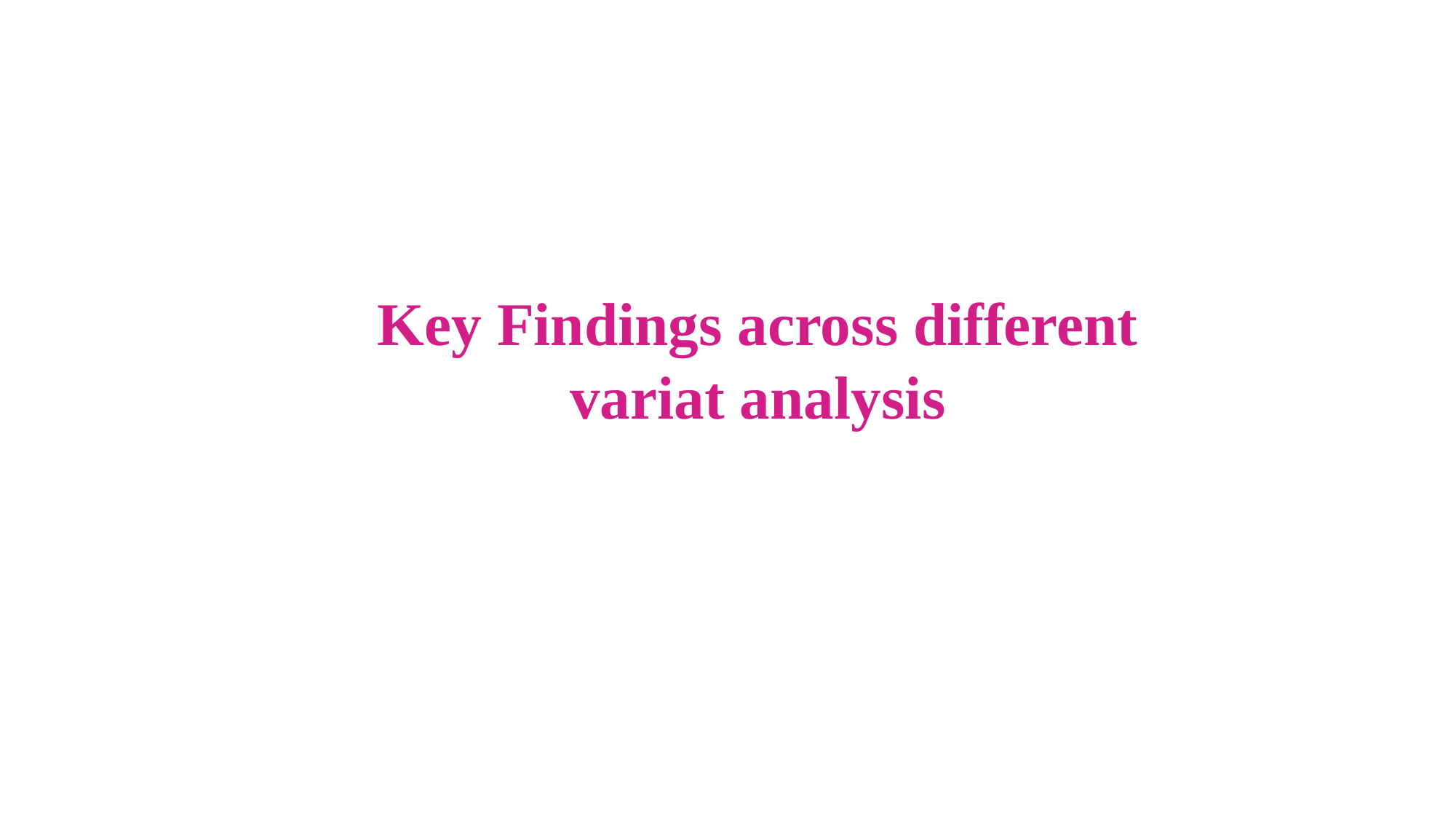

# Key Findings across different variat analysis